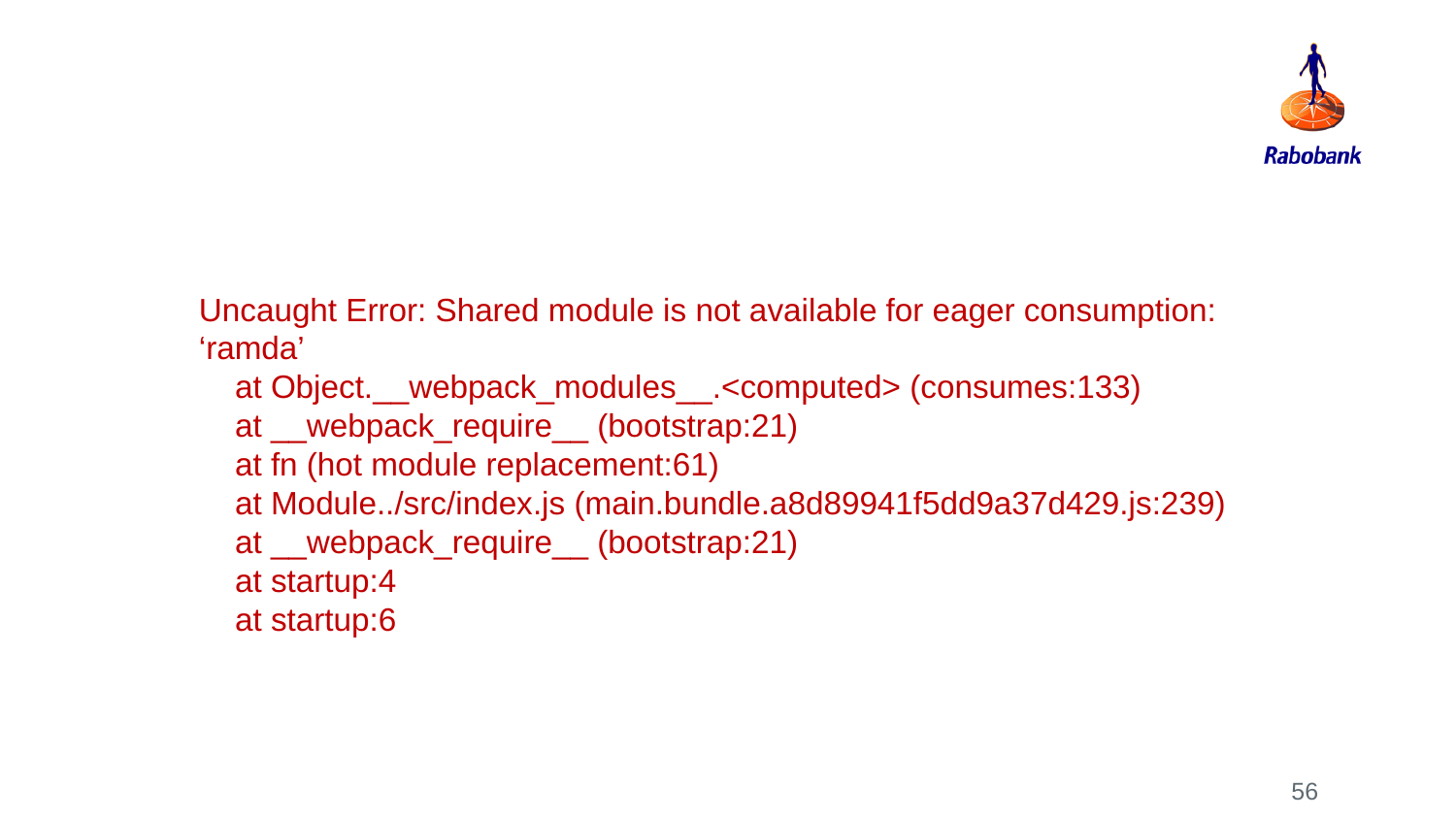

#
Uncaught Error: Shared module is not available for eager consumption: ‘ramda’
    at Object.__webpack_modules__.<computed> (consumes:133)
    at __webpack_require__ (bootstrap:21)
    at fn (hot module replacement:61)
    at Module../src/index.js (main.bundle.a8d89941f5dd9a37d429.js:239)
    at __webpack_require__ (bootstrap:21)
    at startup:4
    at startup:6
56